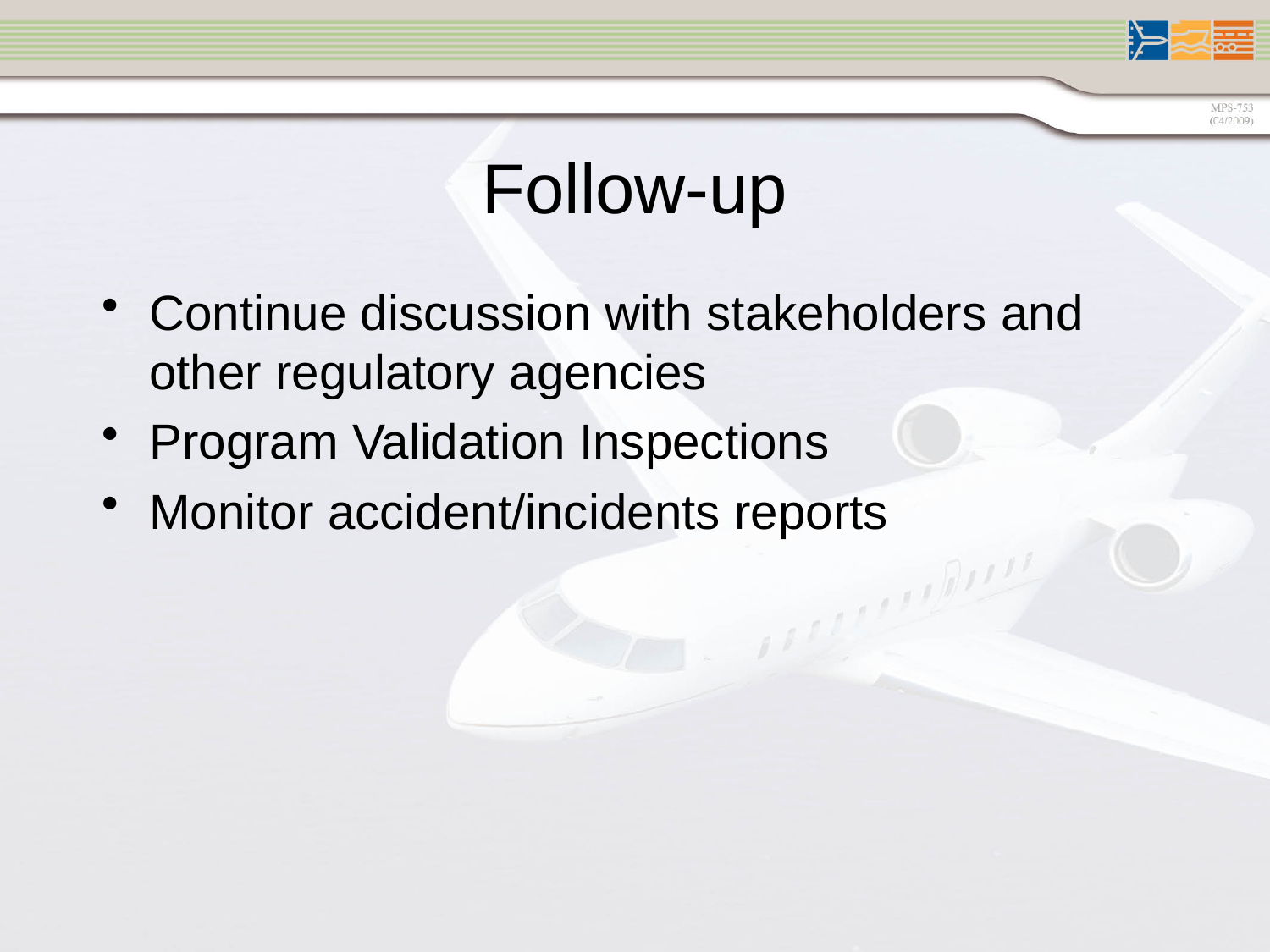

Follow-up
Continue discussion with stakeholders and other regulatory agencies
Program Validation Inspections
Monitor accident/incidents reports